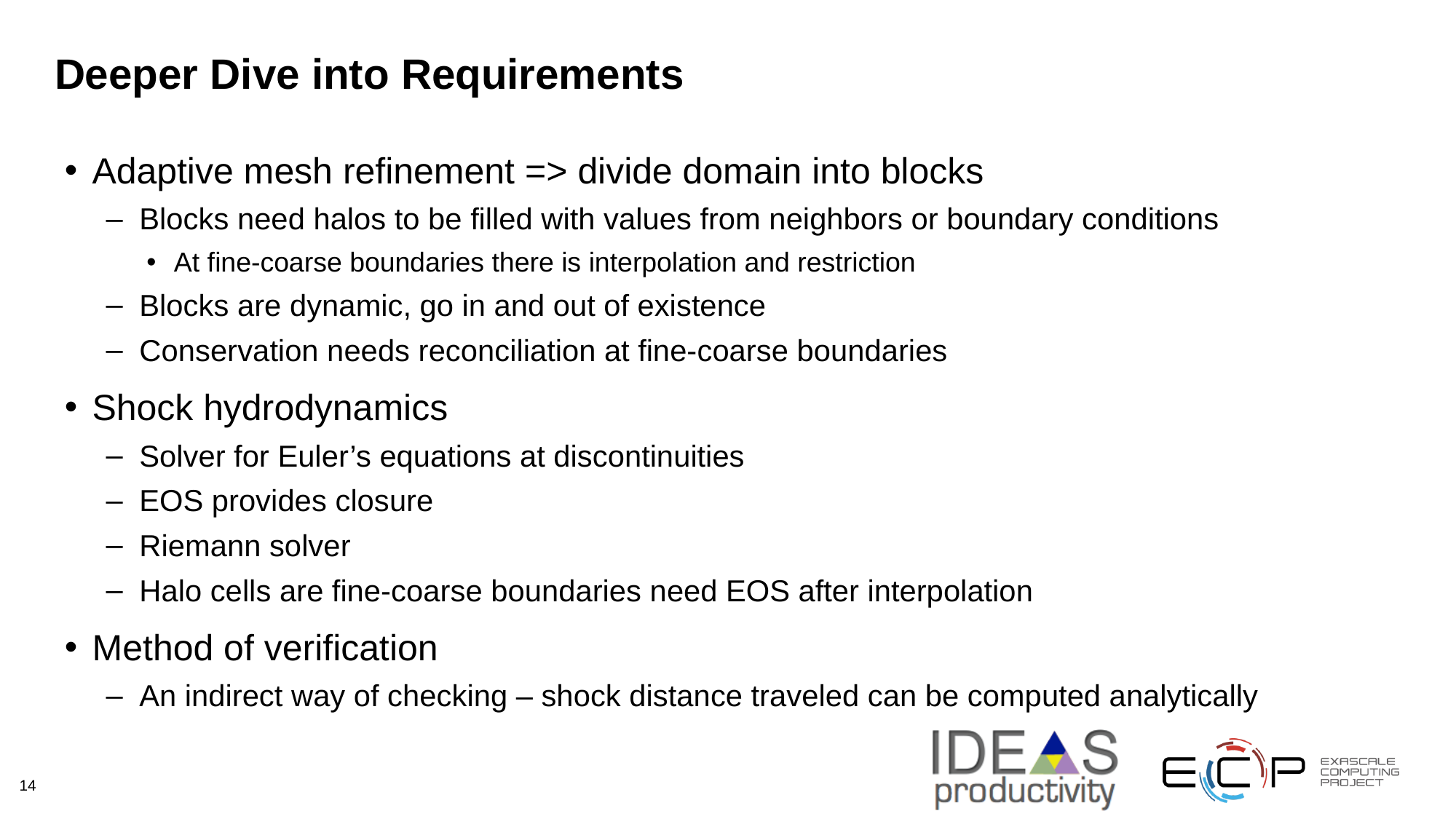

# Deeper Dive into Requirements
Adaptive mesh refinement => divide domain into blocks
Blocks need halos to be filled with values from neighbors or boundary conditions
At fine-coarse boundaries there is interpolation and restriction
Blocks are dynamic, go in and out of existence
Conservation needs reconciliation at fine-coarse boundaries
Shock hydrodynamics
Solver for Euler’s equations at discontinuities
EOS provides closure
Riemann solver
Halo cells are fine-coarse boundaries need EOS after interpolation
Method of verification
An indirect way of checking – shock distance traveled can be computed analytically